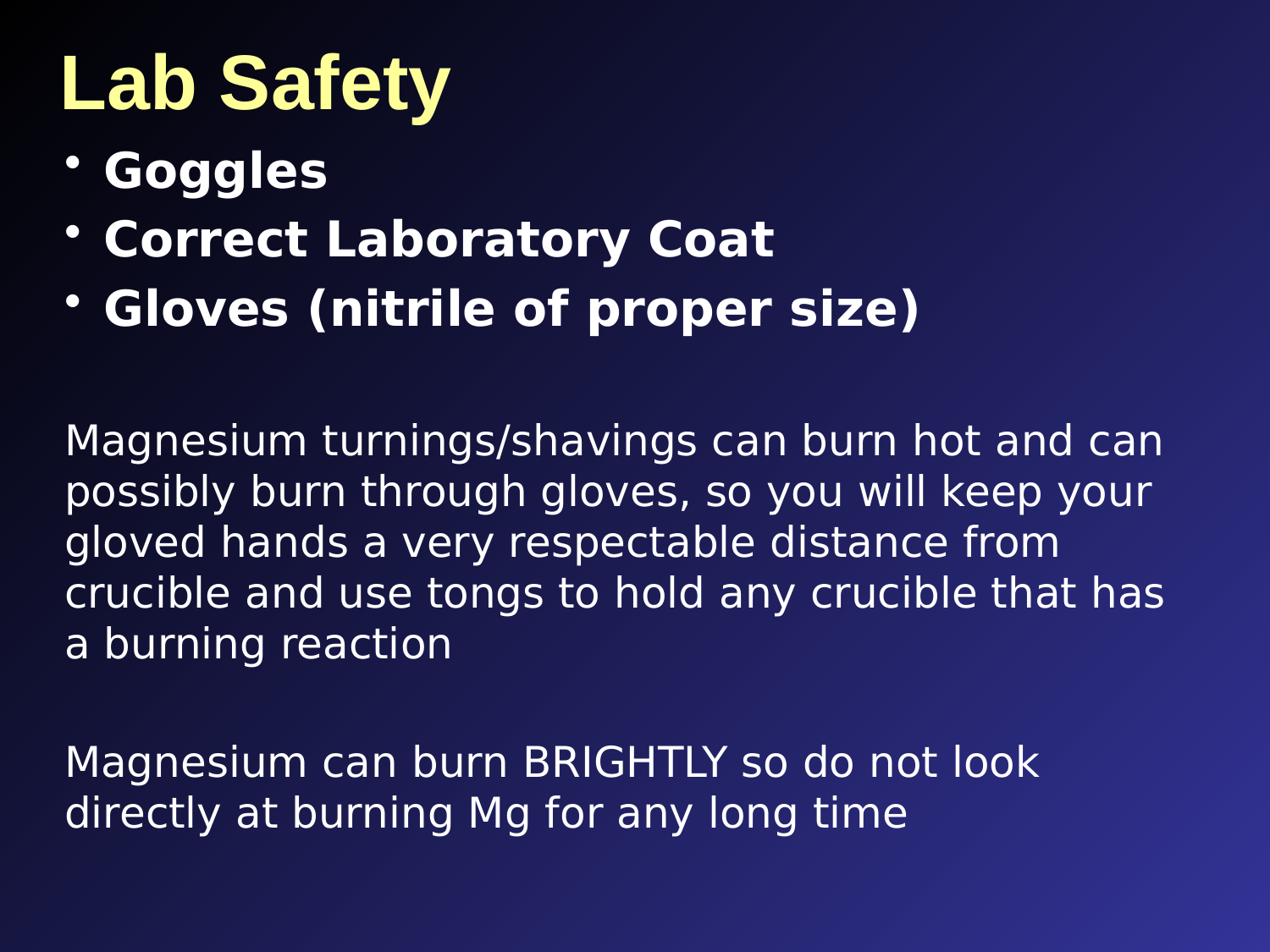

# Lab Safety
Goggles
Correct Laboratory Coat
Gloves (nitrile of proper size)

Magnesium turnings/shavings can burn hot and can possibly burn through gloves, so you will keep your gloved hands a very respectable distance from crucible and use tongs to hold any crucible that has a burning reaction

Magnesium can burn BRIGHTLY so do not look directly at burning Mg for any long time